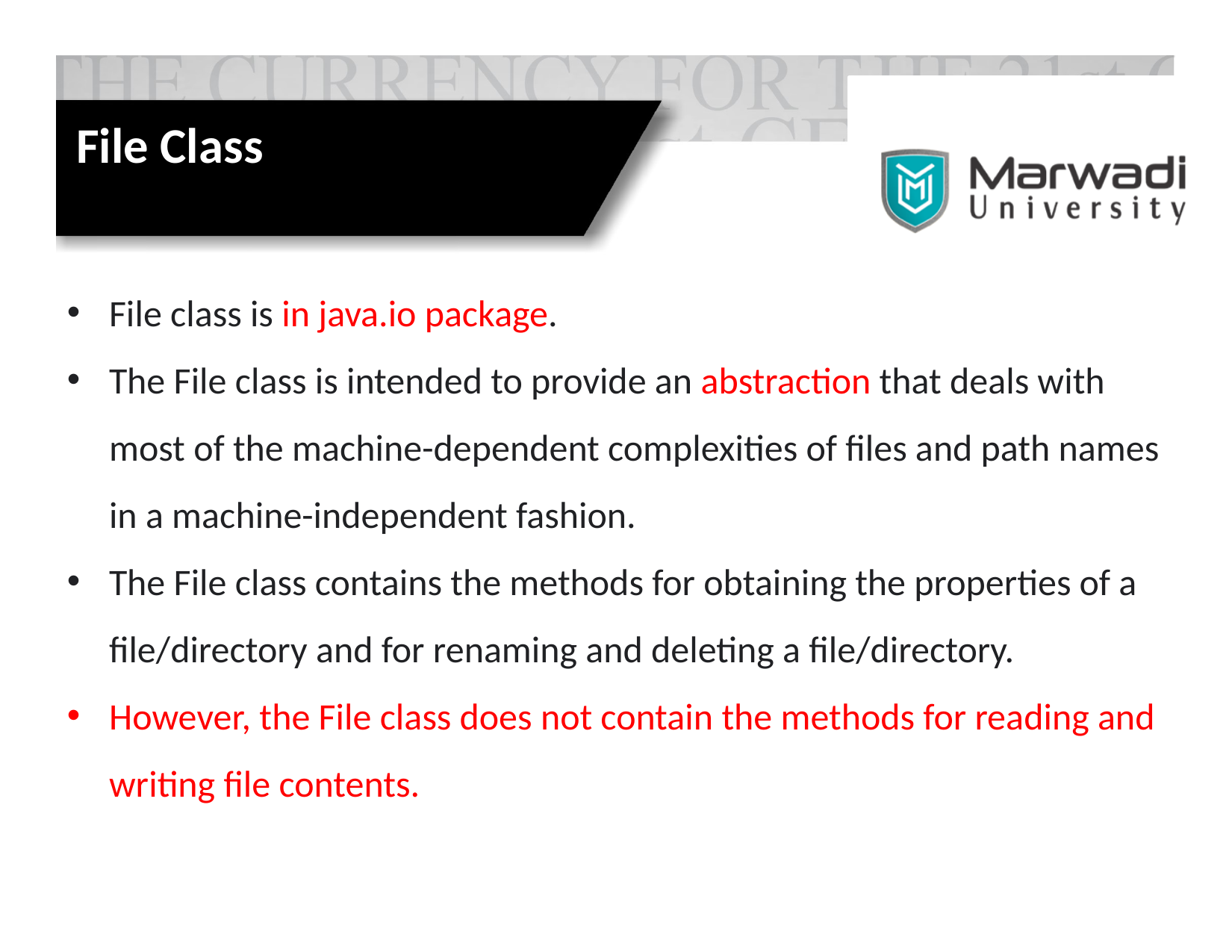

File Class
File class is in java.io package.
The File class is intended to provide an abstraction that deals with most of the machine-dependent complexities of files and path names in a machine-independent fashion.
The File class contains the methods for obtaining the properties of a file/directory and for renaming and deleting a file/directory.
However, the File class does not contain the methods for reading and writing file contents.